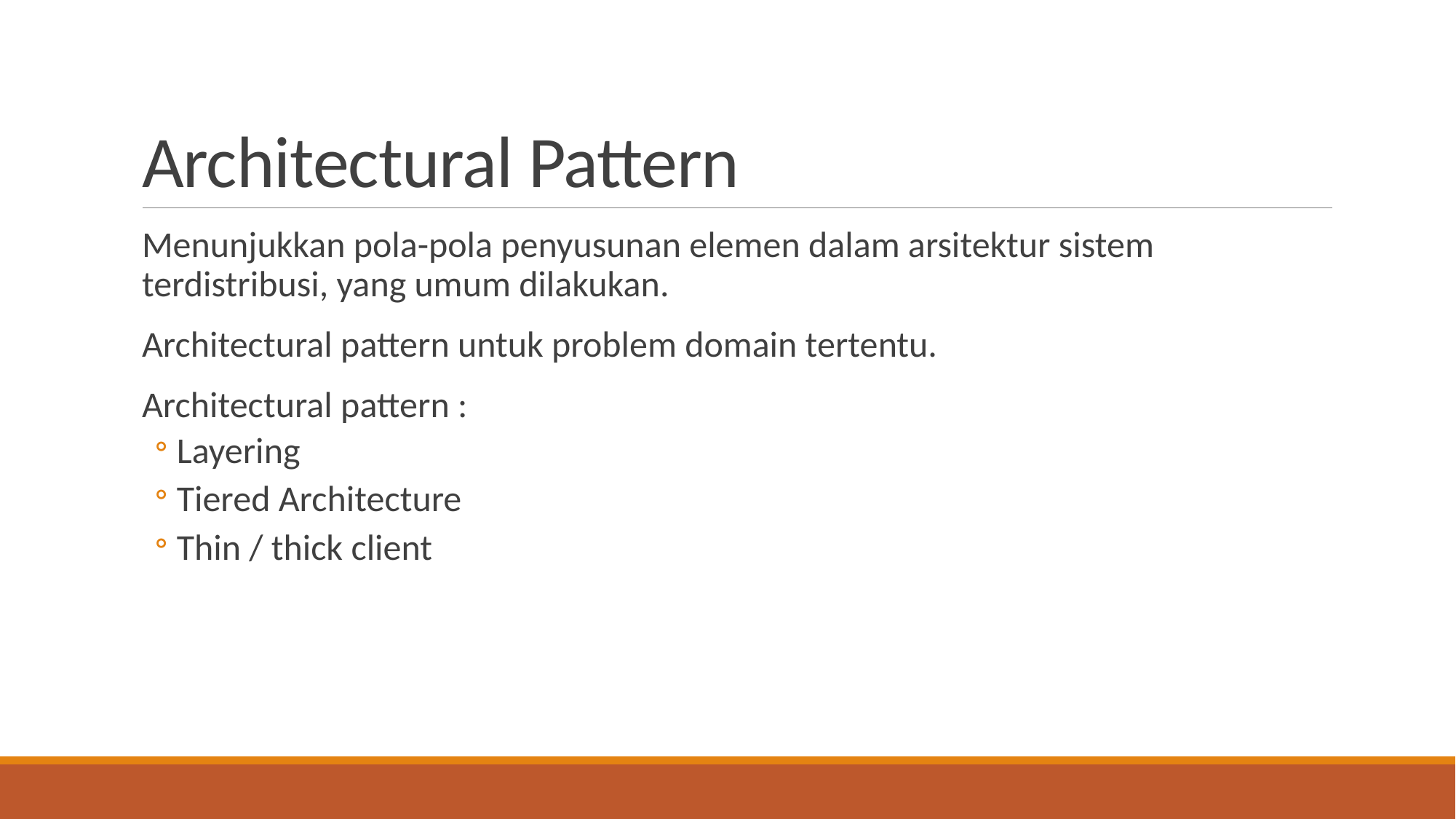

# Architectural Pattern
Menunjukkan pola-pola penyusunan elemen dalam arsitektur sistem terdistribusi, yang umum dilakukan.
Architectural pattern untuk problem domain tertentu.
Architectural pattern :
Layering
Tiered Architecture
Thin / thick client